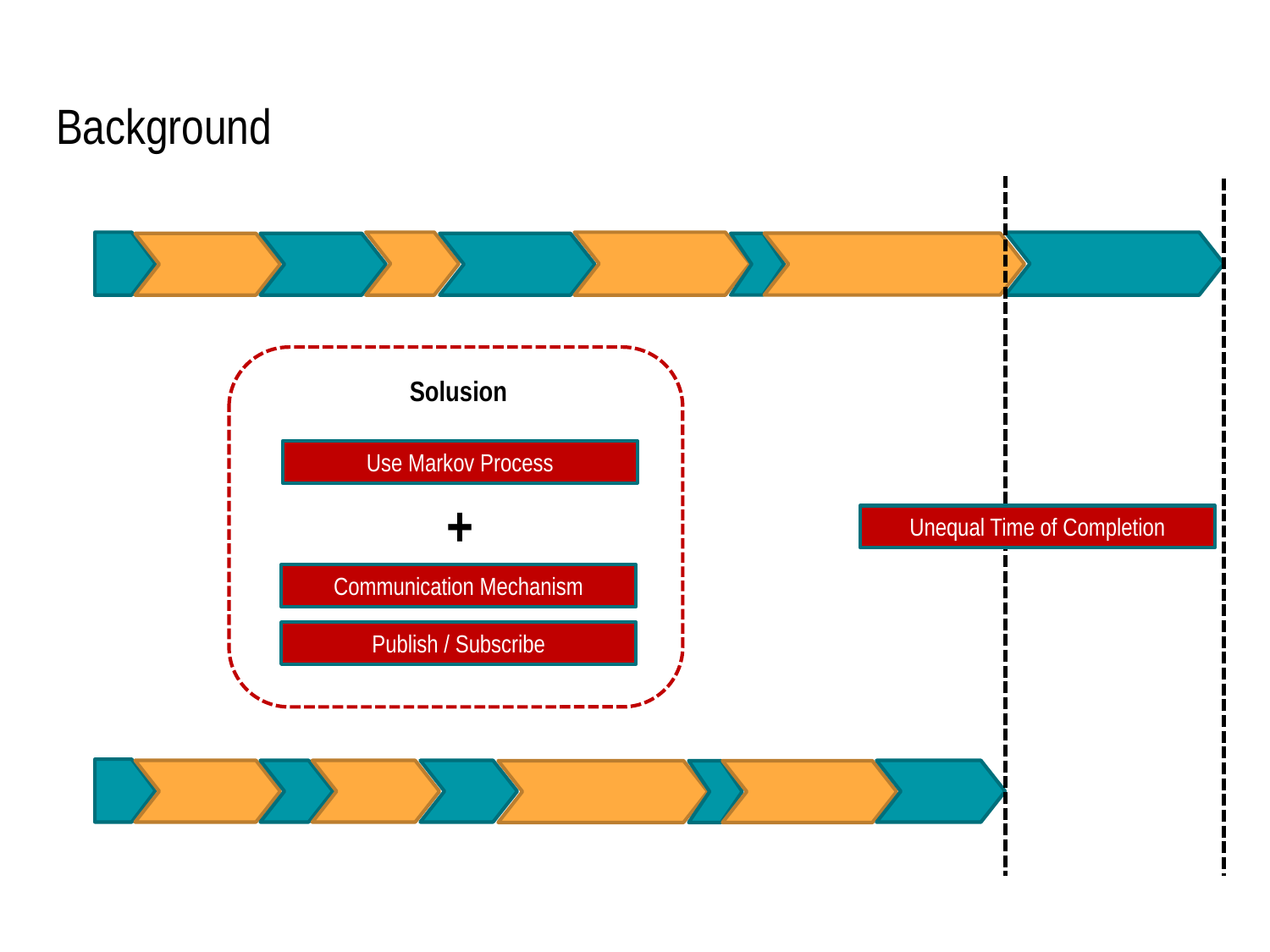

# Background

Solusion
Use Markov Process
+
Unequal Time of Completion
Communication Mechanism
Publish / Subscribe